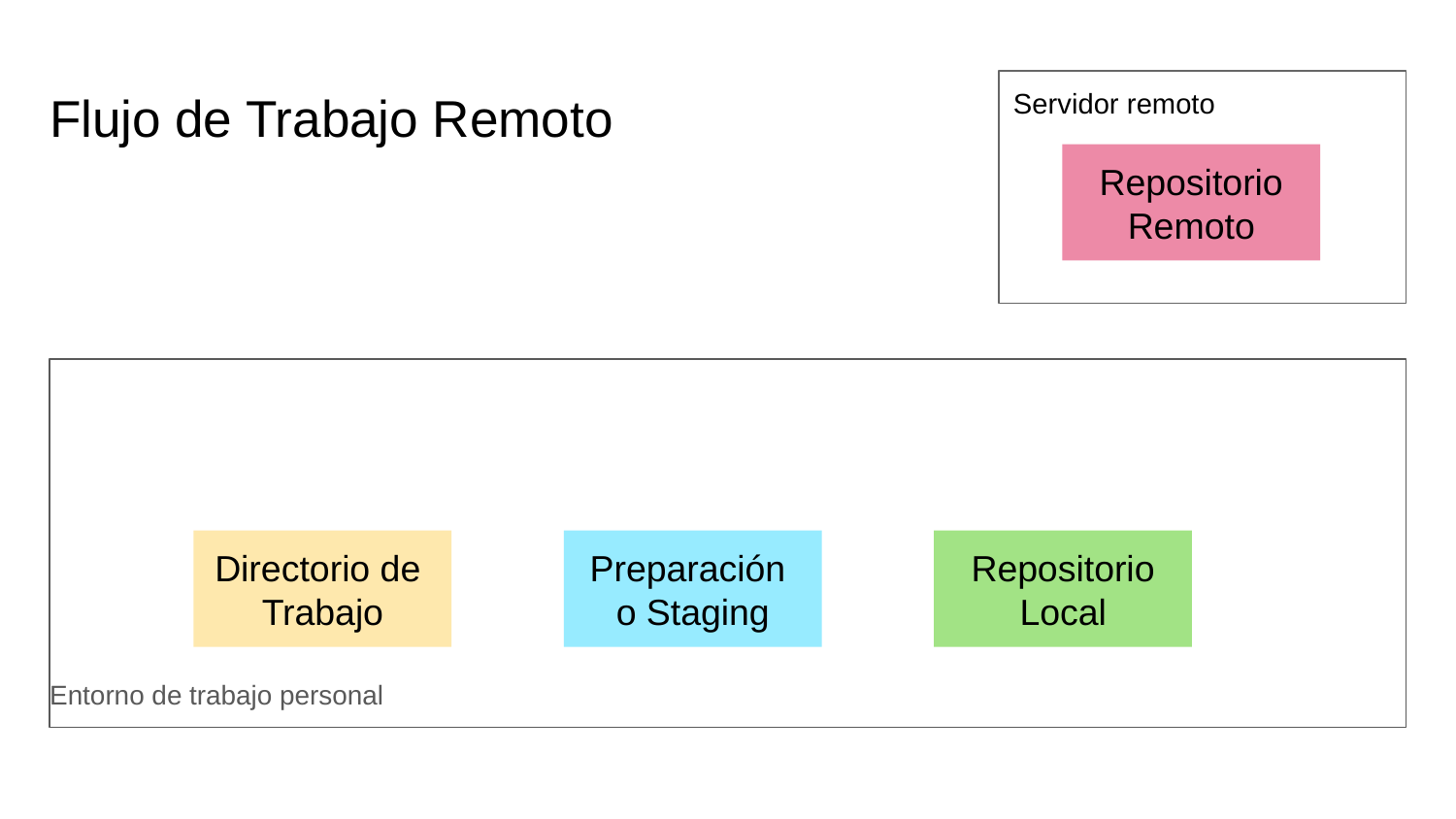

# Flujo de Trabajo Remoto
Servidor remoto

Repositorio Remoto

Entorno de trabajo personal
Directorio de
Trabajo
Preparación
o Staging
Repositorio Local